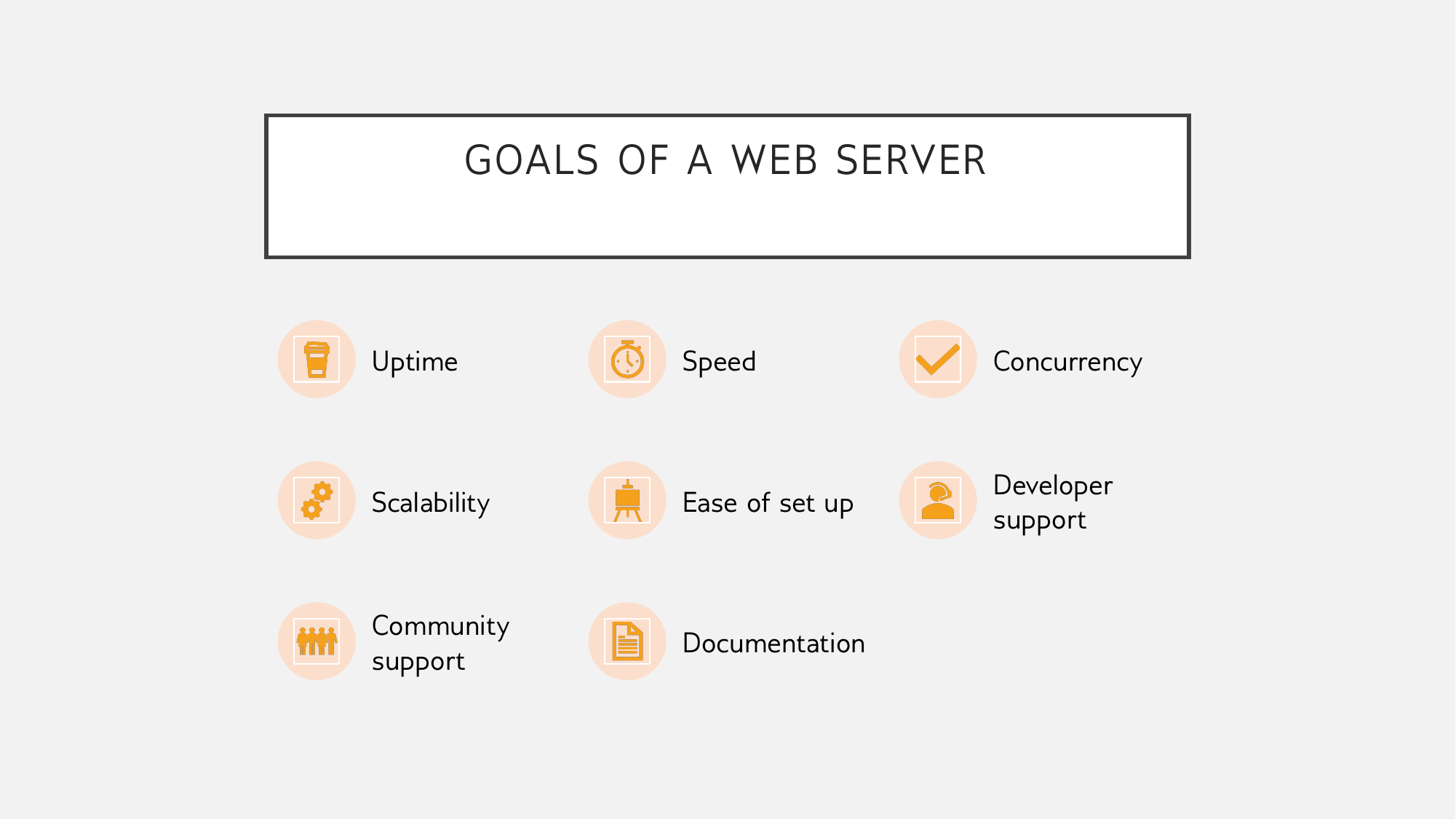

# Goals of a Web Server
Uptime
Speed
Concurrency
Scalability
Ease of set up
Developer support
Community support
Documentation